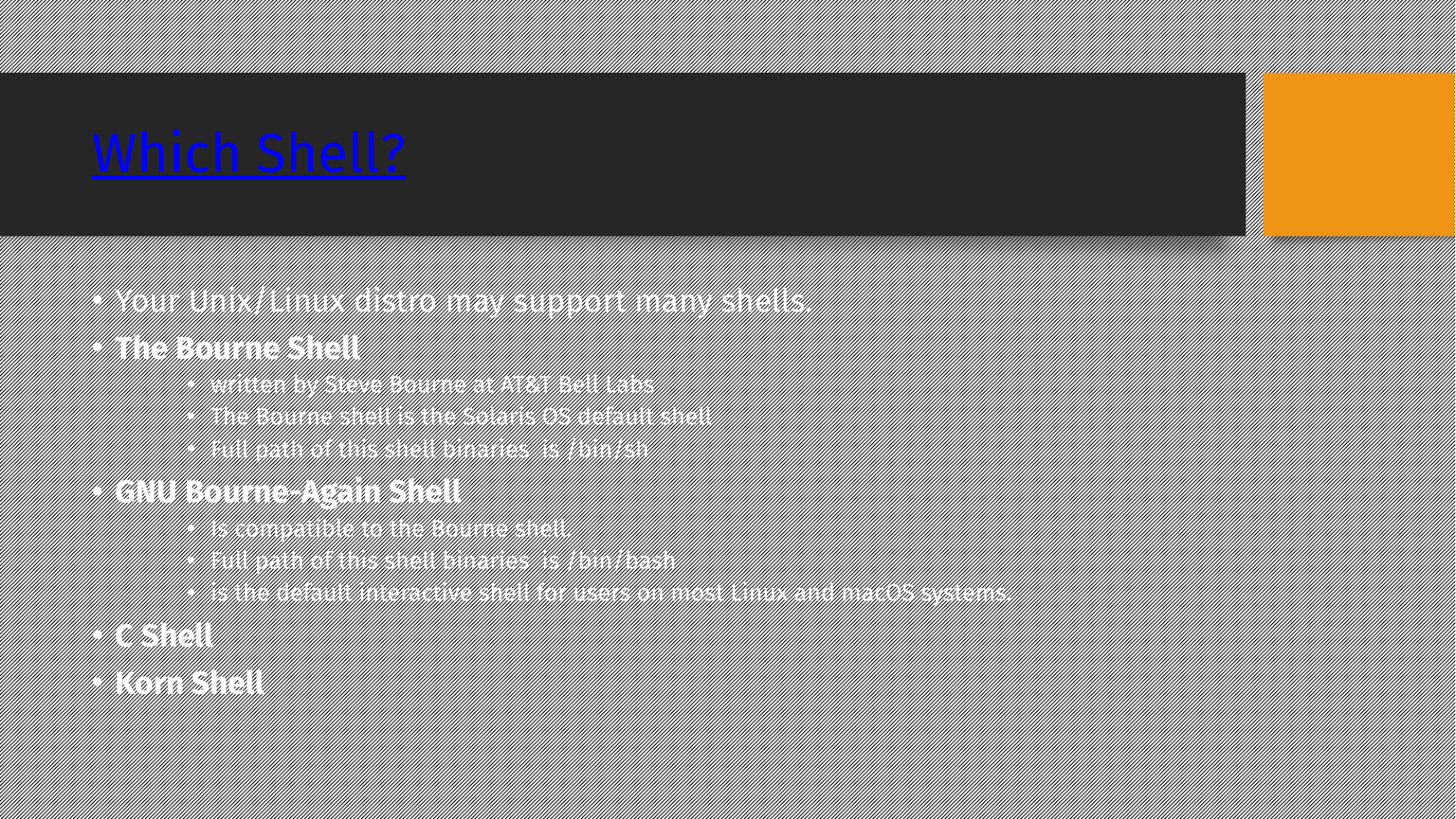

Which Shell?
Your Unix/Linux distro may support many shells.
The Bourne Shell
written by Steve Bourne at AT&T Bell Labs
The Bourne shell is the Solaris OS default shell
Full path of this shell binaries  is /bin/sh
GNU Bourne-Again Shell
Is compatible to the Bourne shell.
Full path of this shell binaries  is /bin/bash
is the default interactive shell for users on most Linux and macOS systems.
C Shell
Korn Shell